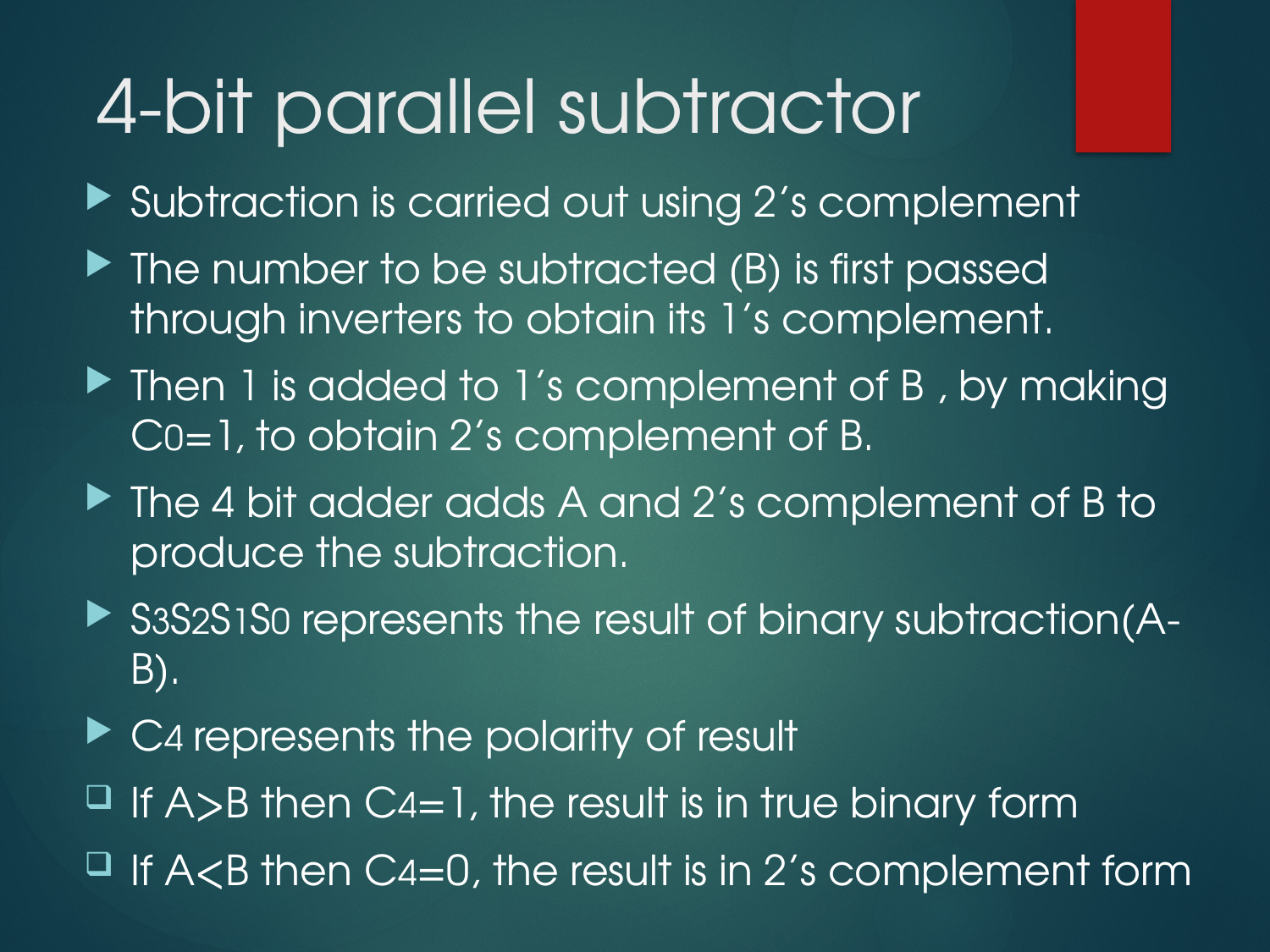

# 4-bit parallel subtractor
Subtraction is carried out using 2’s complement
The number to be subtracted (B) is first passed through inverters to obtain its 1’s complement.
Then 1 is added to 1’s complement of B , by making C0=1, to obtain 2’s complement of B.
The 4 bit adder adds A and 2’s complement of B to produce the subtraction.
S3S2S1S0 represents the result of binary subtraction(A-B).
C4 represents the polarity of result
If A>B then C4=1, the result is in true binary form
If A<B then C4=0, the result is in 2’s complement form